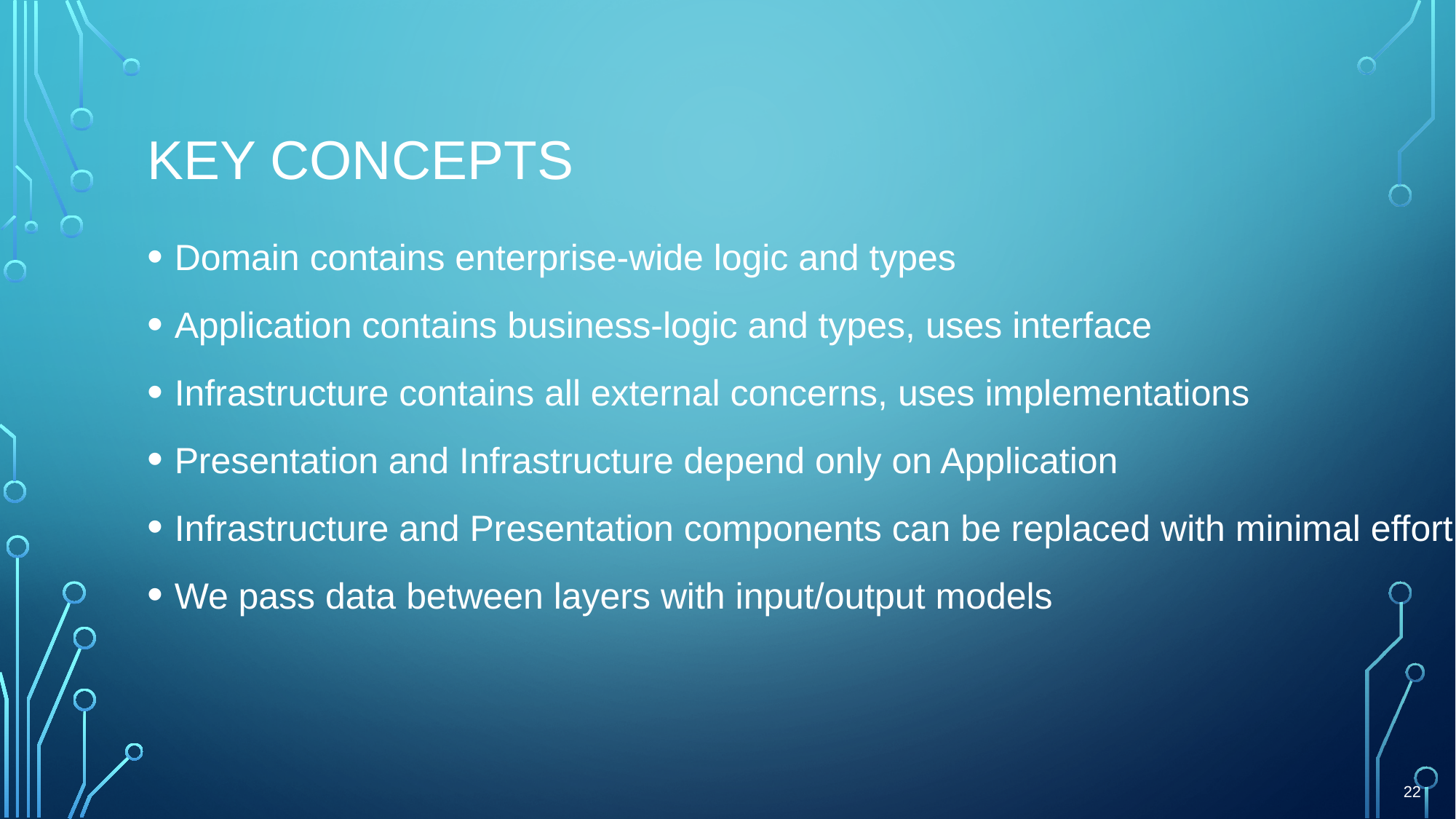

# KEY CONCEPTS
Domain contains enterprise-wide logic and types
Application contains business-logic and types, uses interface
Infrastructure contains all external concerns, uses implementations
Presentation and Infrastructure depend only on Application
Infrastructure and Presentation components can be replaced with minimal effort
We pass data between layers with input/output models

22